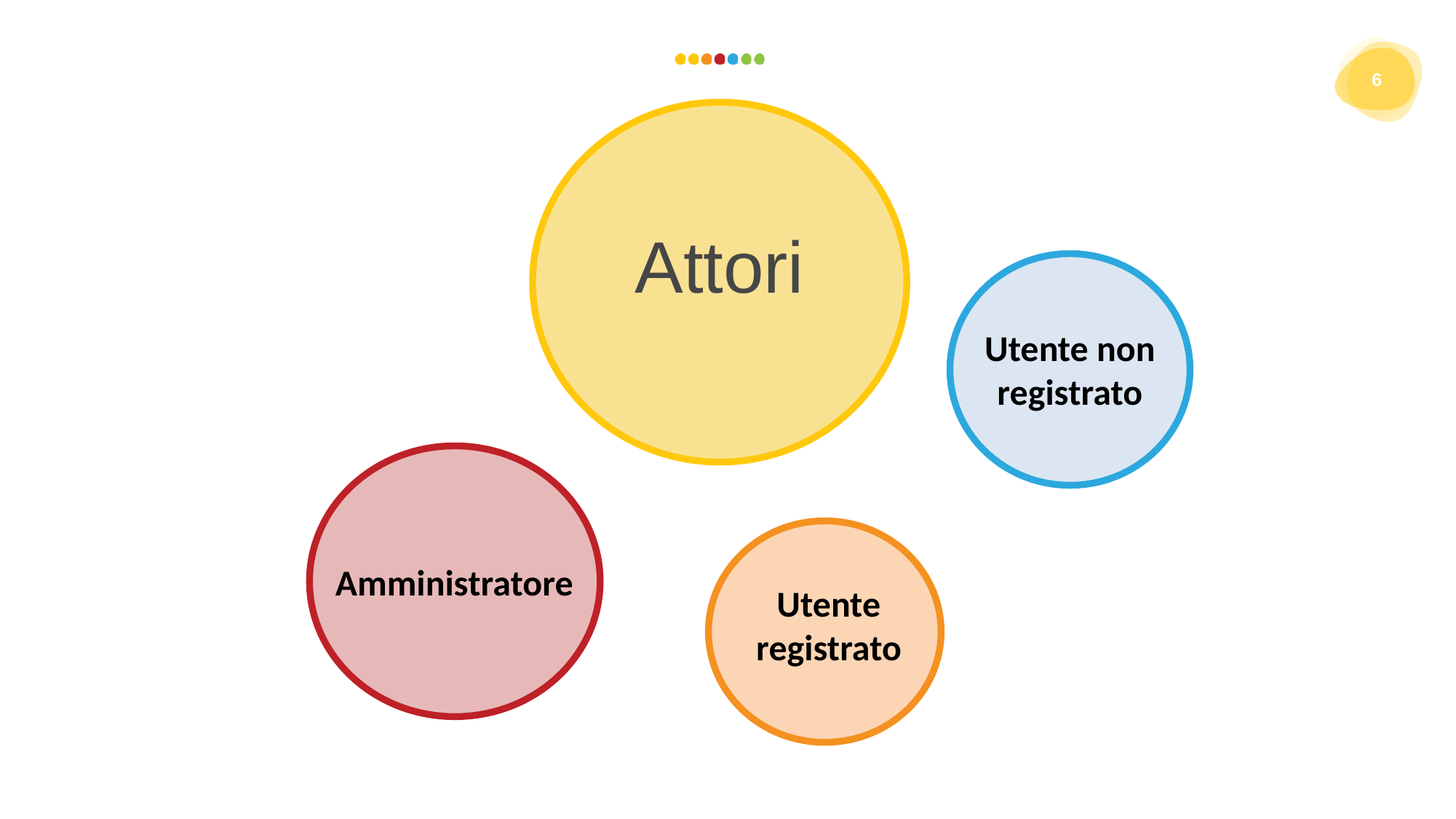

6

Attori

Utente non
registrato

Amministratore
Utente registrato